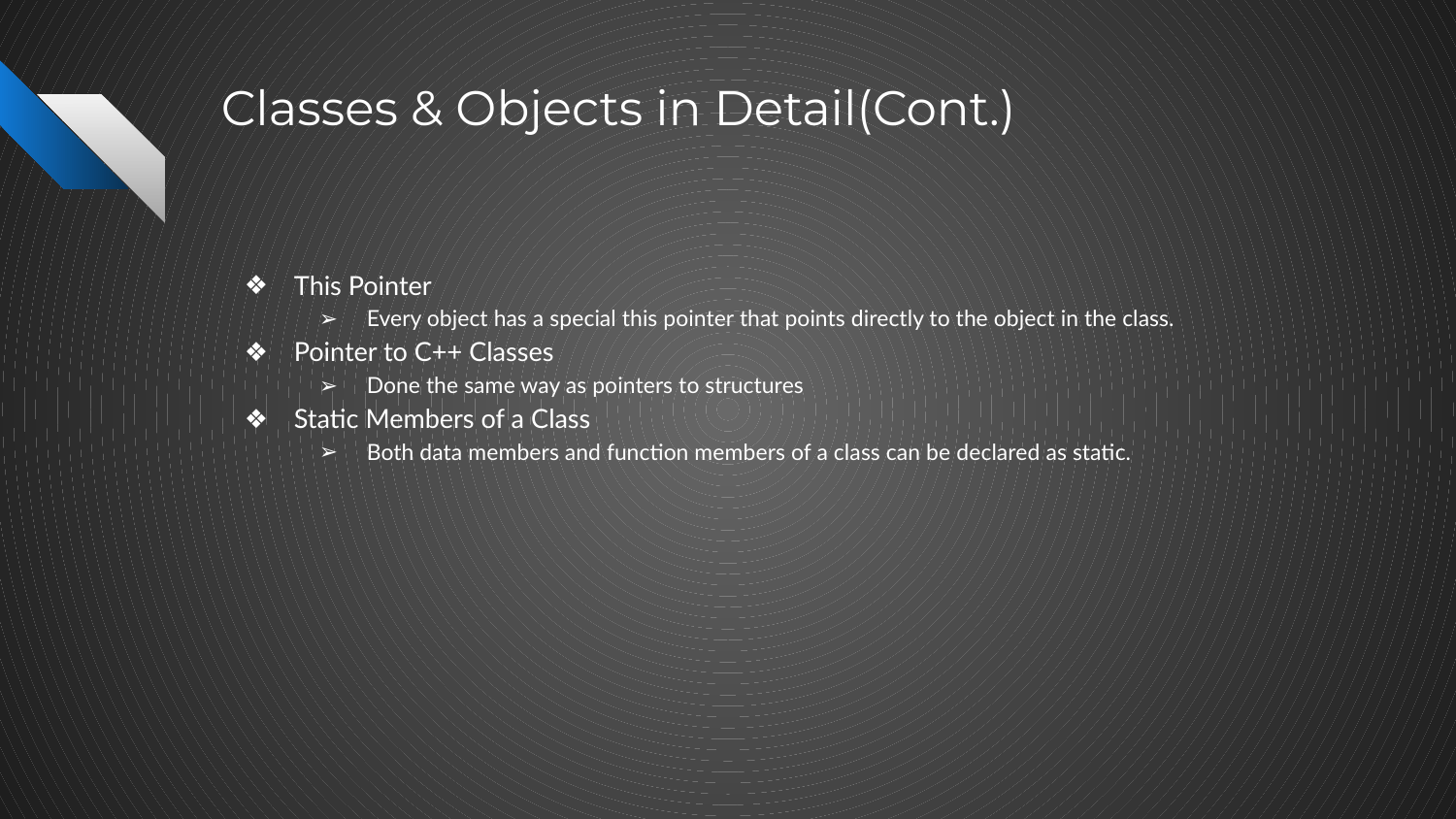

# Classes & Objects in Detail(Cont.)

This Pointer
Every object has a special this pointer that points directly to the object in the class.
Pointer to C++ Classes
Done the same way as pointers to structures
Static Members of a Class
Both data members and function members of a class can be declared as static.